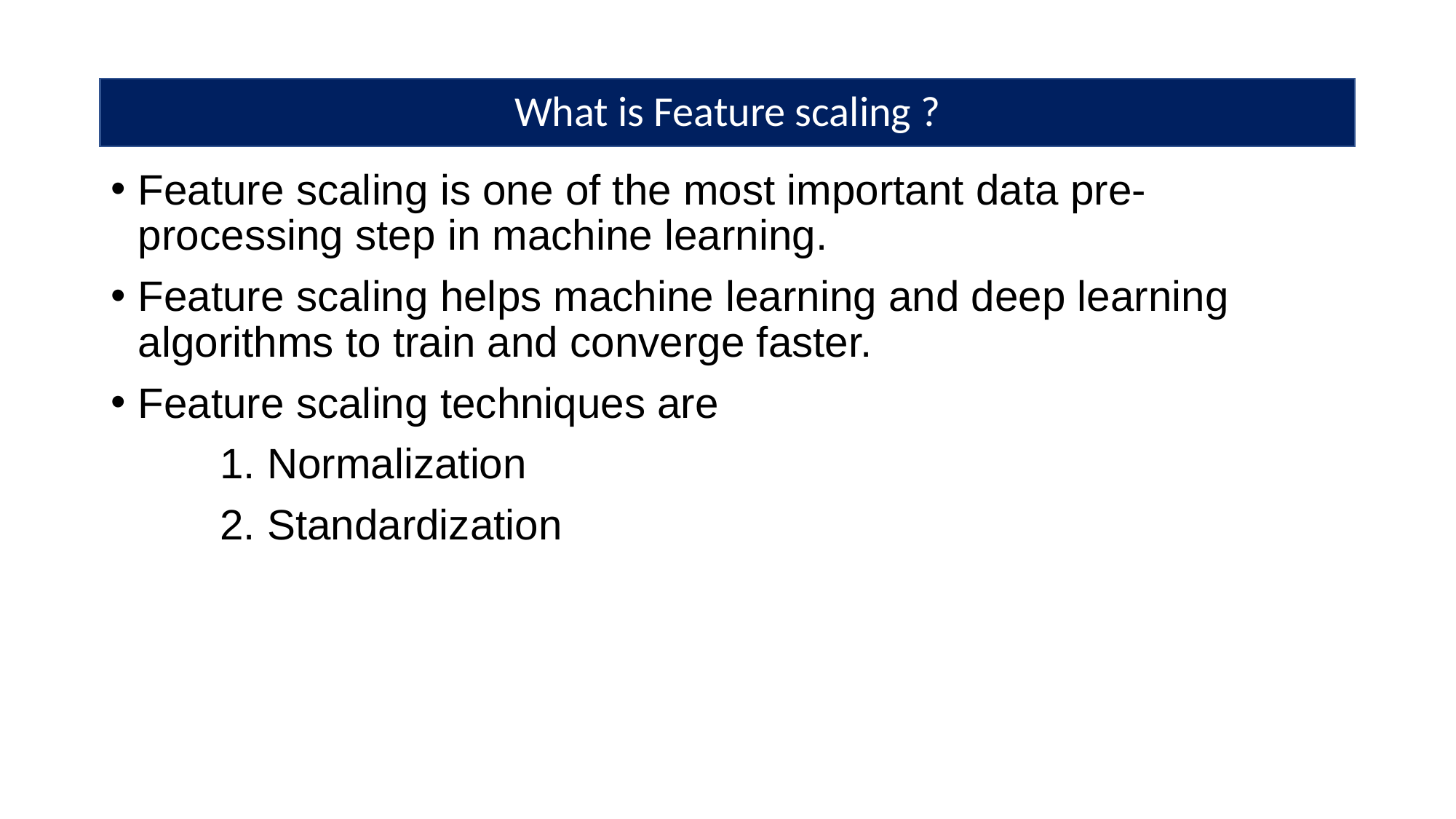

# What is Feature scaling ?
Feature scaling is one of the most important data pre-processing step in machine learning.
Feature scaling helps machine learning and deep learning algorithms to train and converge faster.
Feature scaling techniques are
	1. Normalization
	2. Standardization